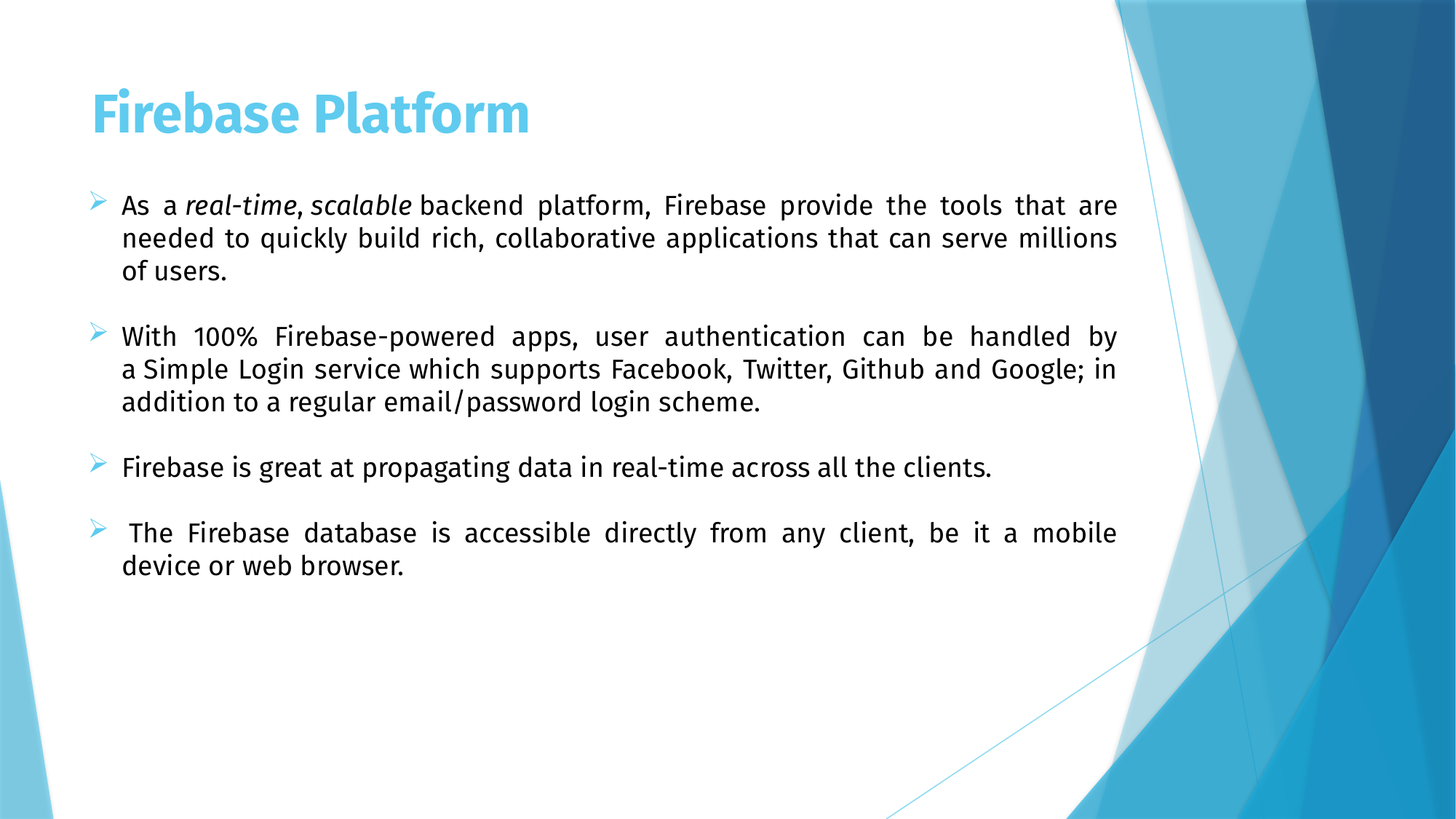

# Firebase Platform
As a real-time, scalable backend platform, Firebase provide the tools that are needed to quickly build rich, collaborative applications that can serve millions of users.

With 100% Firebase-powered apps, user authentication can be handled by a Simple Login service which supports Facebook, Twitter, Github and Google; in addition to a regular email/password login scheme.

Firebase is great at propagating data in real-time across all the clients.

 The Firebase database is accessible directly from any client, be it a mobile device or web browser.